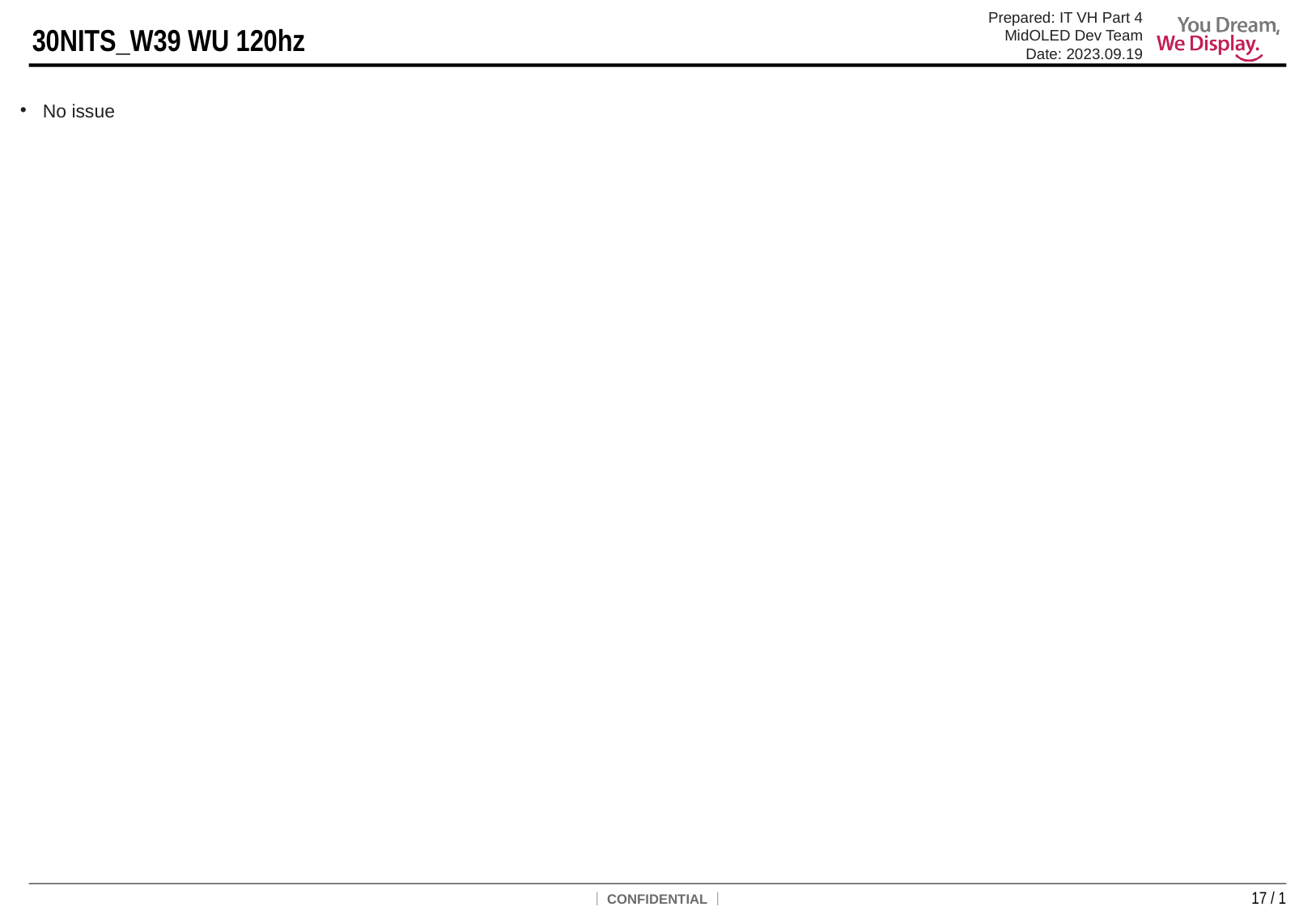

Prepared: IT VH Part 4
MidOLED Dev Team
Date: 2023.09.19
30NITS_W39 WU 120hz
No issue